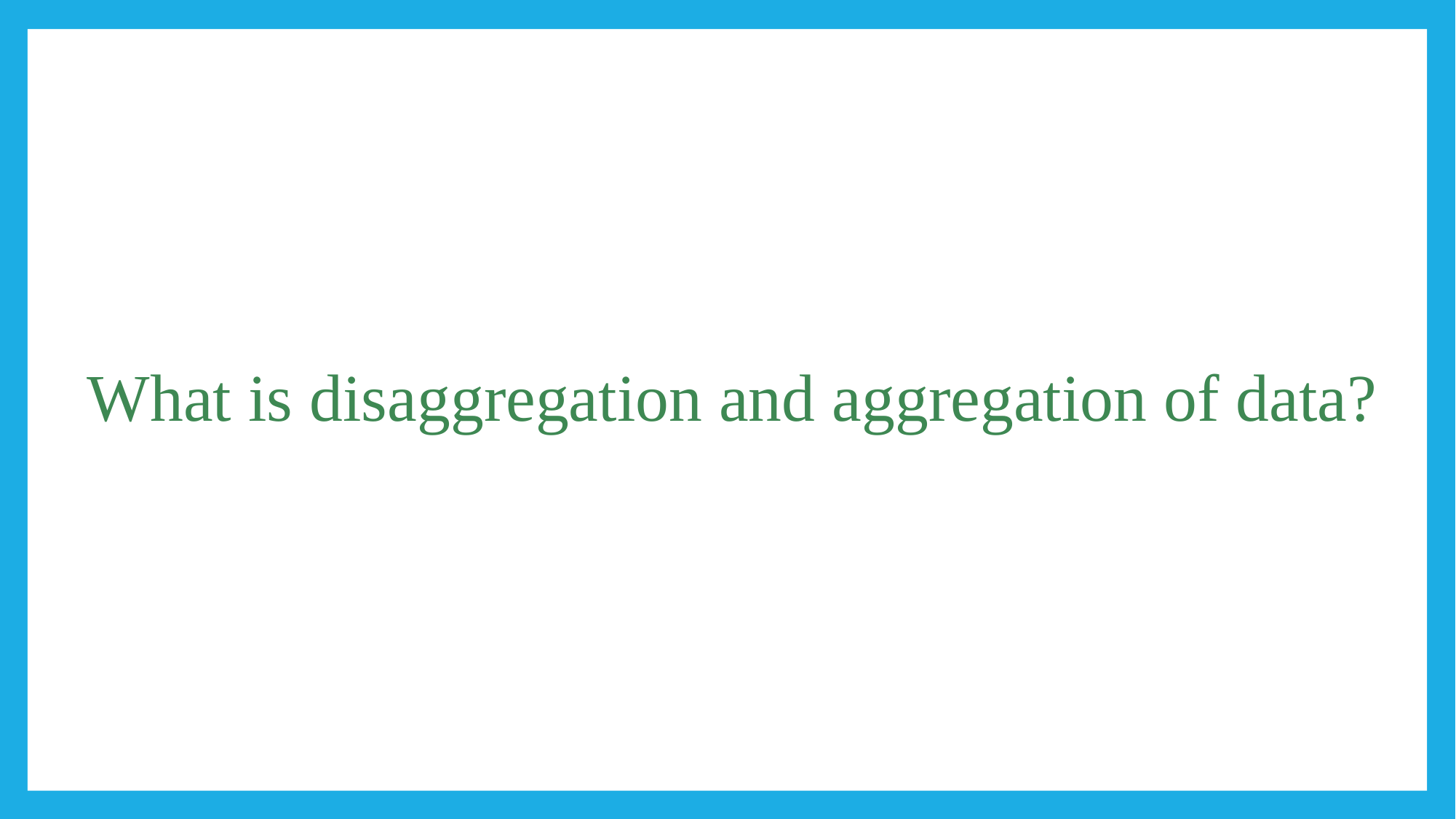

#
What is disaggregation and aggregation of data?